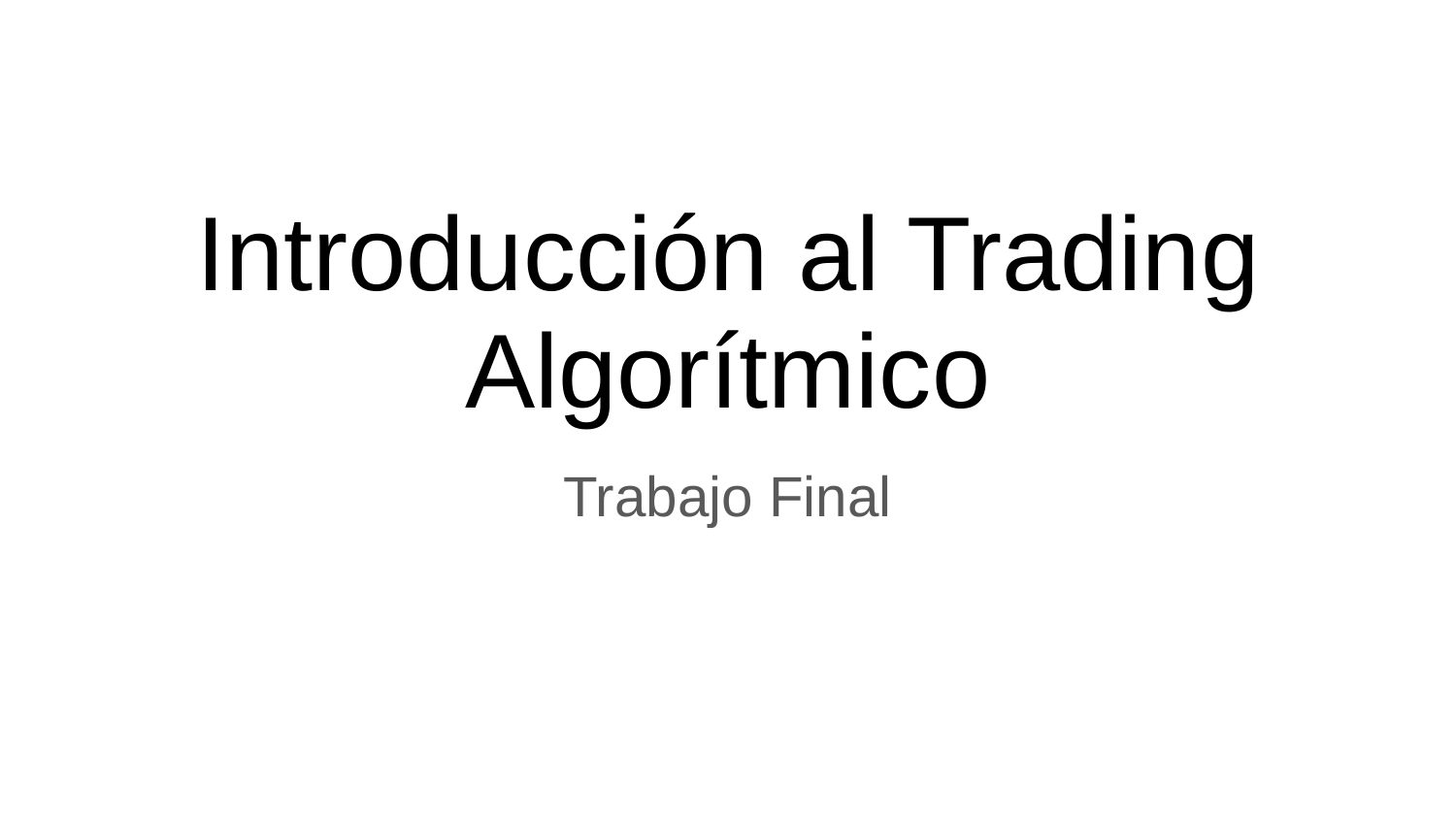

# Introducción al Trading Algorítmico
Trabajo Final